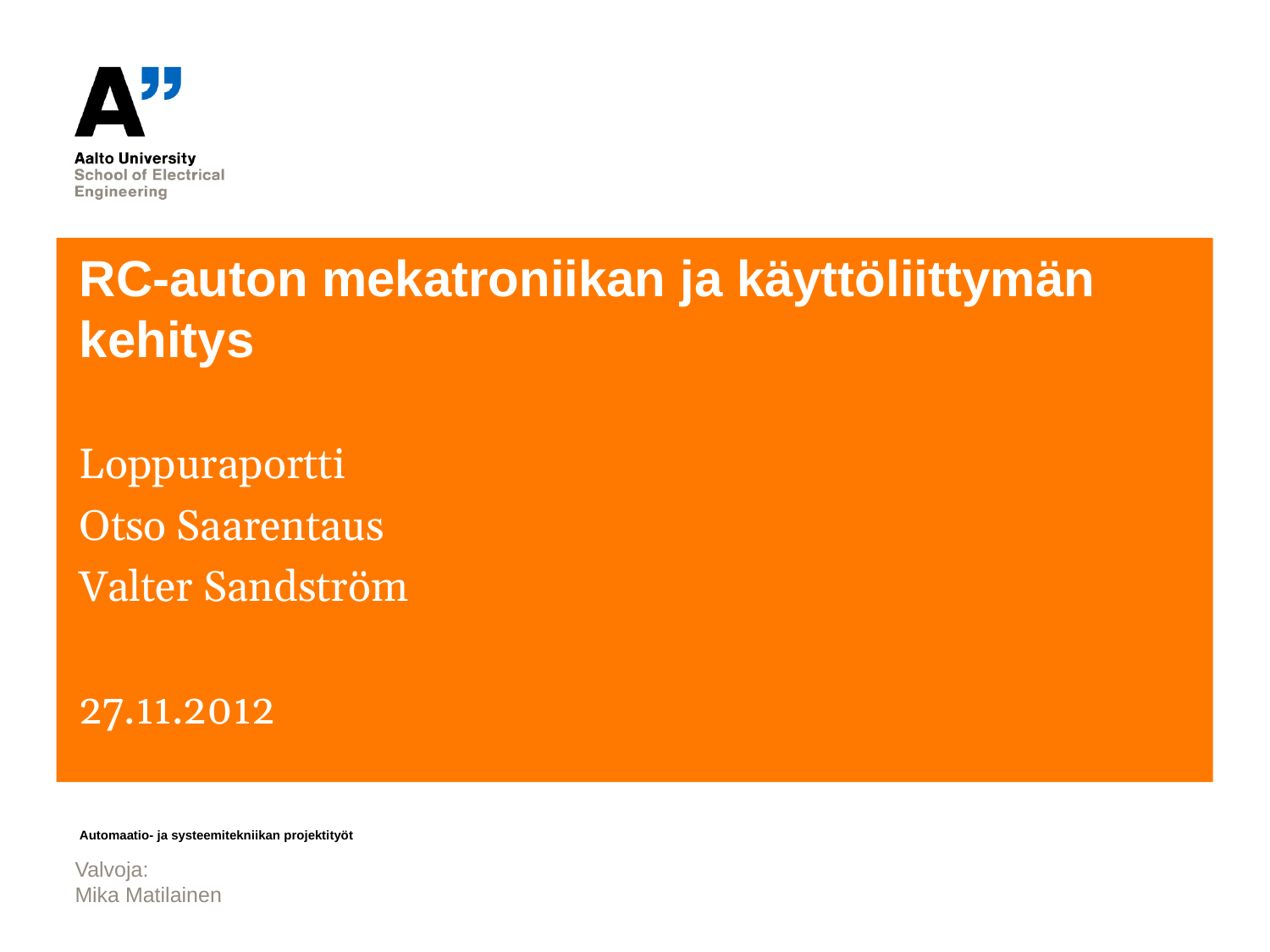

# RC-auton mekatroniikan ja käyttöliittymän kehitys
Loppuraportti
Otso Saarentaus
Valter Sandström

27.11.2012

Automaatio- ja systeemitekniikan projektityöt

Valvoja:
Mika Matilainen